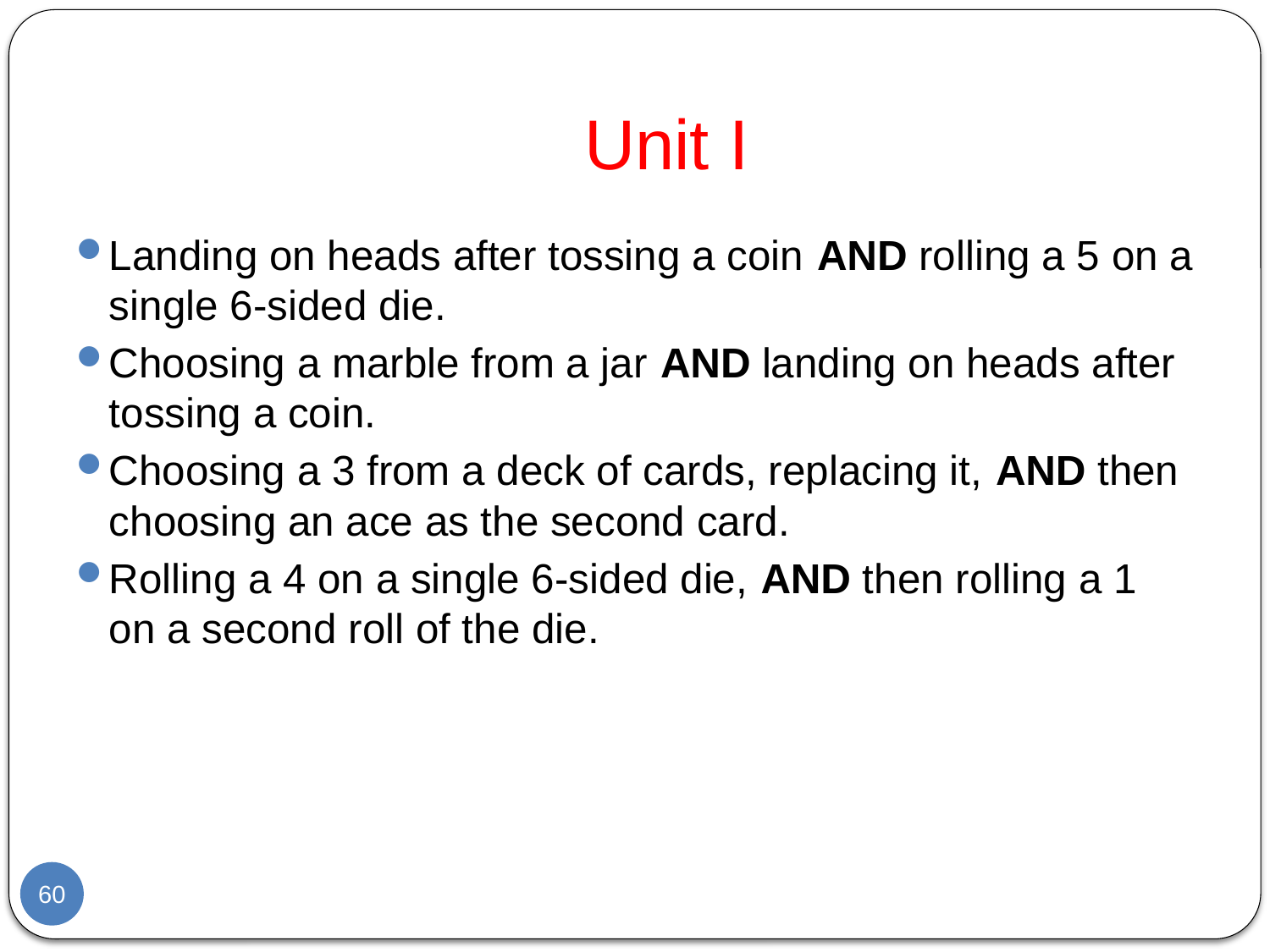

# Unit I
Landing on heads after tossing a coin AND rolling a 5 on a single 6-sided die.
Choosing a marble from a jar AND landing on heads after tossing a coin.
Choosing a 3 from a deck of cards, replacing it, AND then choosing an ace as the second card.
Rolling a 4 on a single 6-sided die, AND then rolling a 1 on a second roll of the die.

60